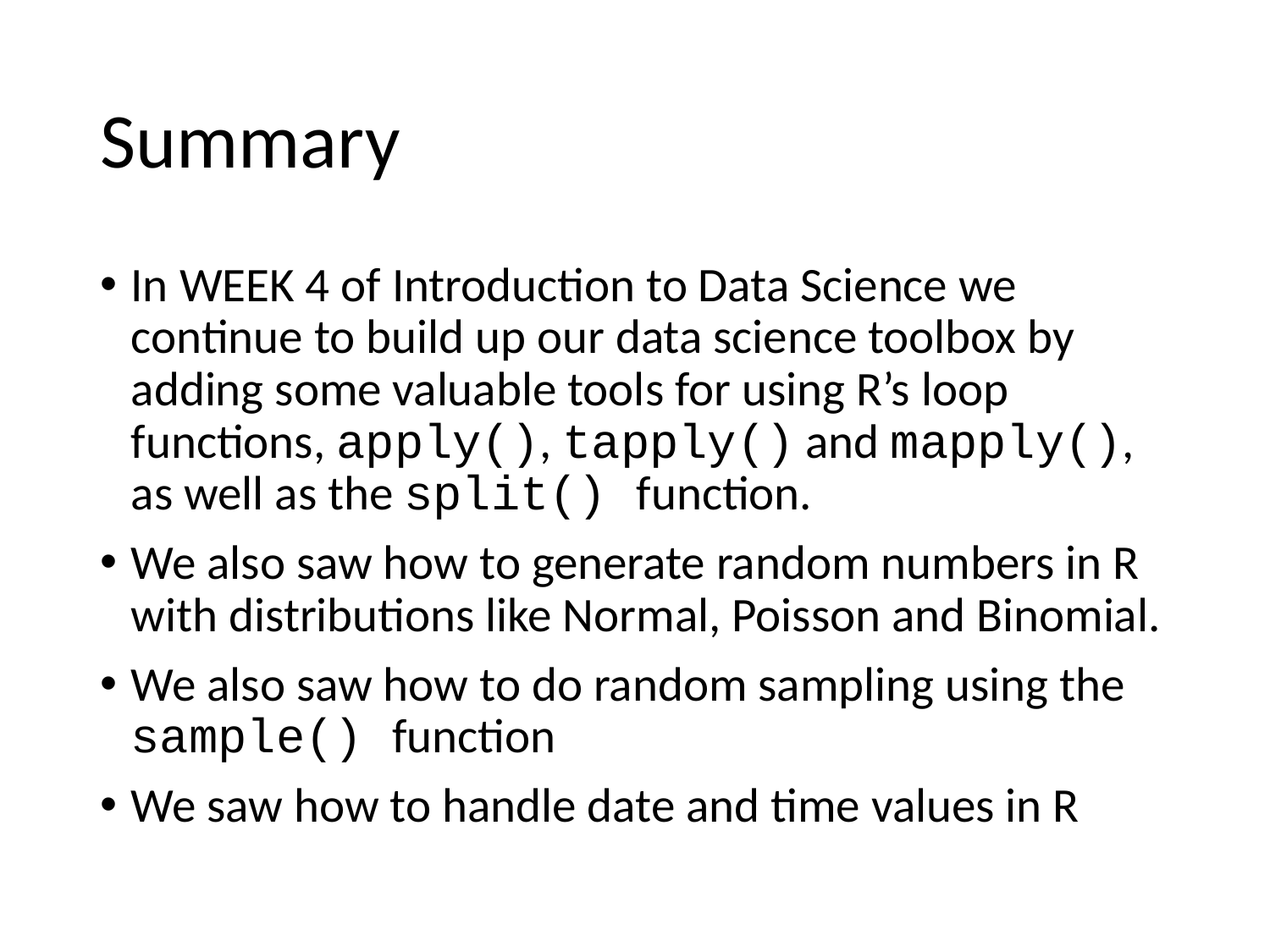

# Summary
In WEEK 4 of Introduction to Data Science we continue to build up our data science toolbox by adding some valuable tools for using R’s loop functions, apply(), tapply() and mapply(), as well as the split() function.
We also saw how to generate random numbers in R with distributions like Normal, Poisson and Binomial.
We also saw how to do random sampling using the sample() function
We saw how to handle date and time values in R